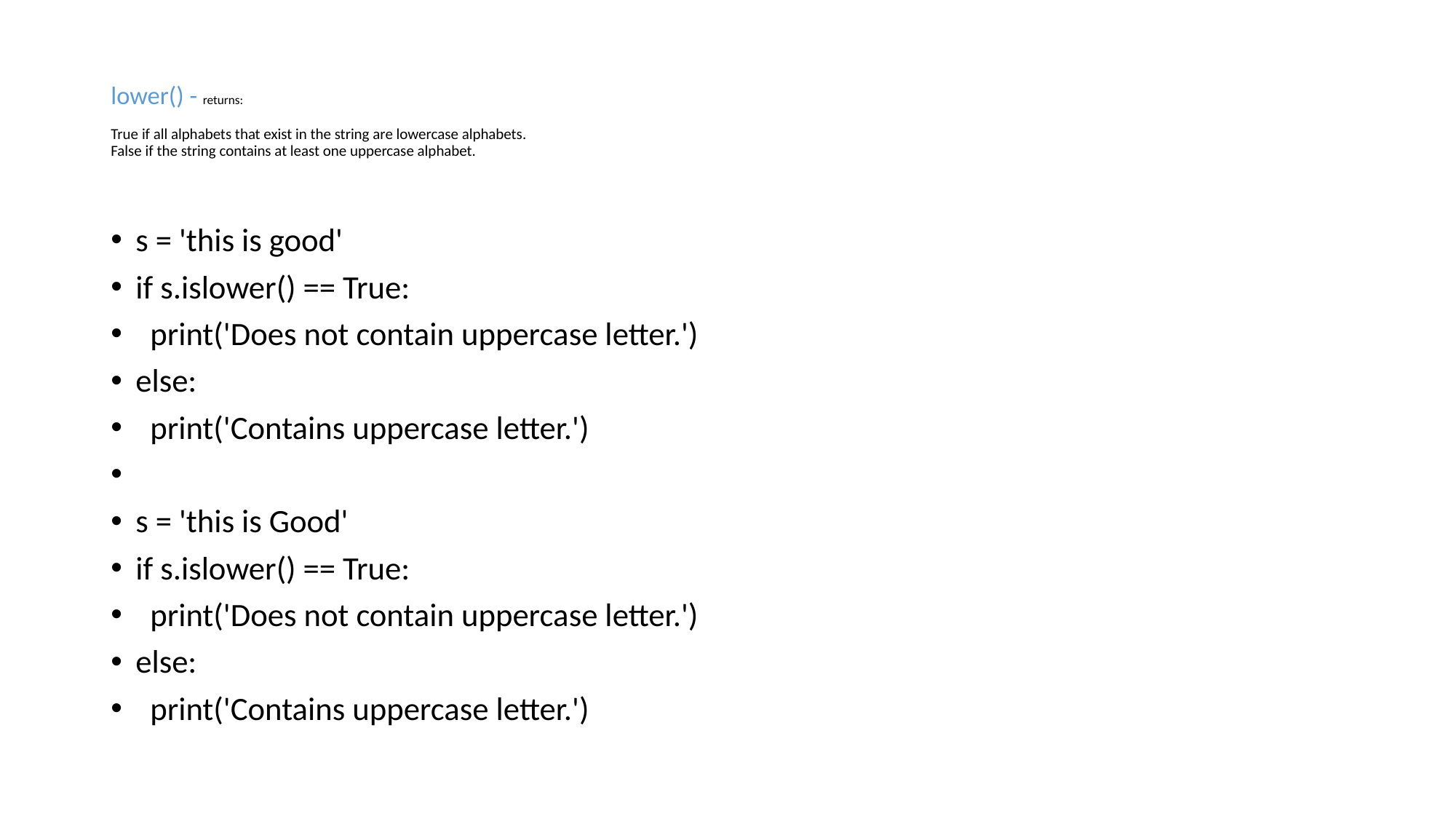

# lower() - returns: True if all alphabets that exist in the string are lowercase alphabets. False if the string contains at least one uppercase alphabet.
s = 'this is good'
if s.islower() == True:
  print('Does not contain uppercase letter.')
else:
  print('Contains uppercase letter.')

s = 'this is Good'
if s.islower() == True:
  print('Does not contain uppercase letter.')
else:
  print('Contains uppercase letter.')